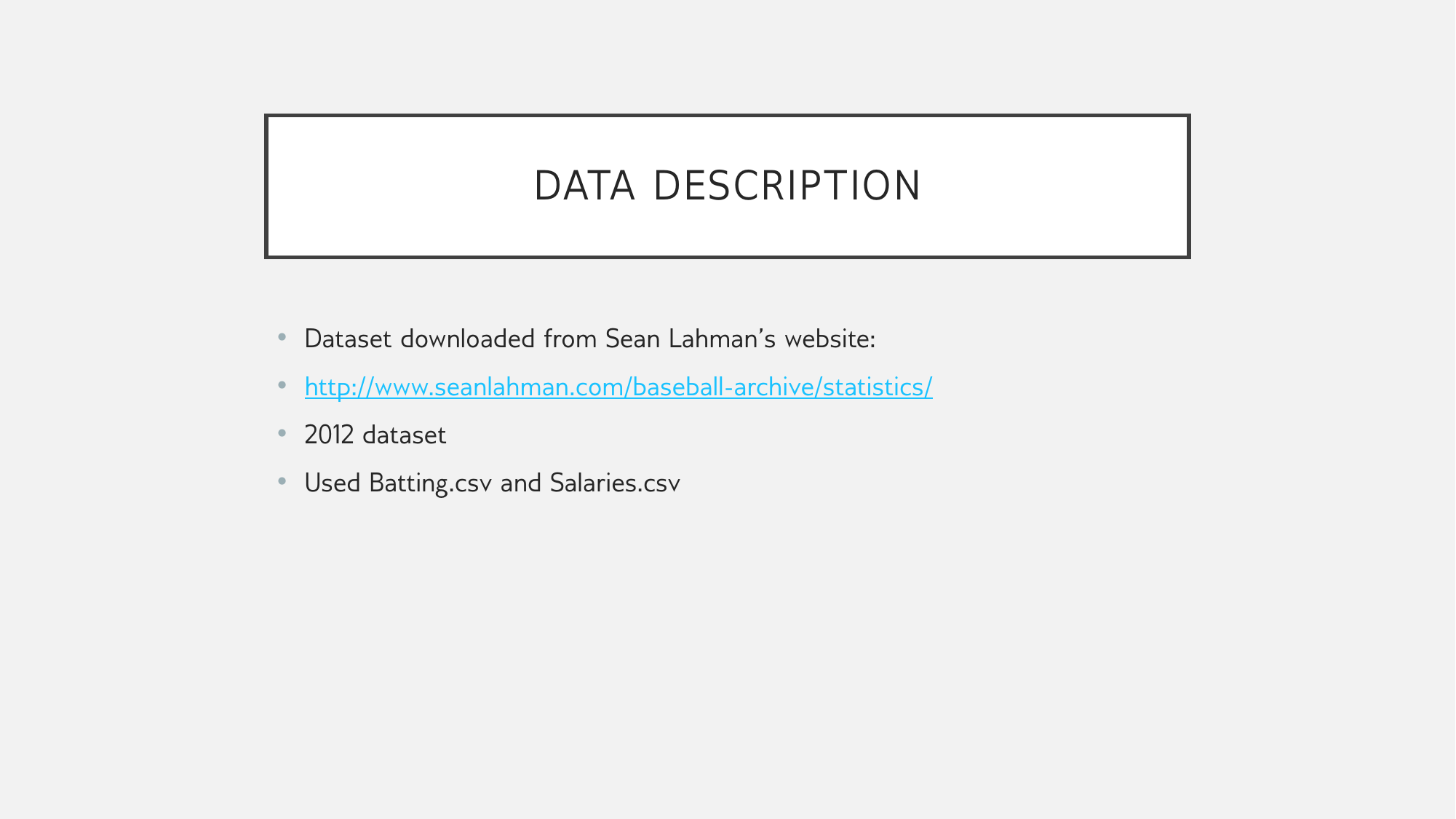

# Data Description
Dataset downloaded from Sean Lahman’s website:
http://www.seanlahman.com/baseball-archive/statistics/
2012 dataset
Used Batting.csv and Salaries.csv